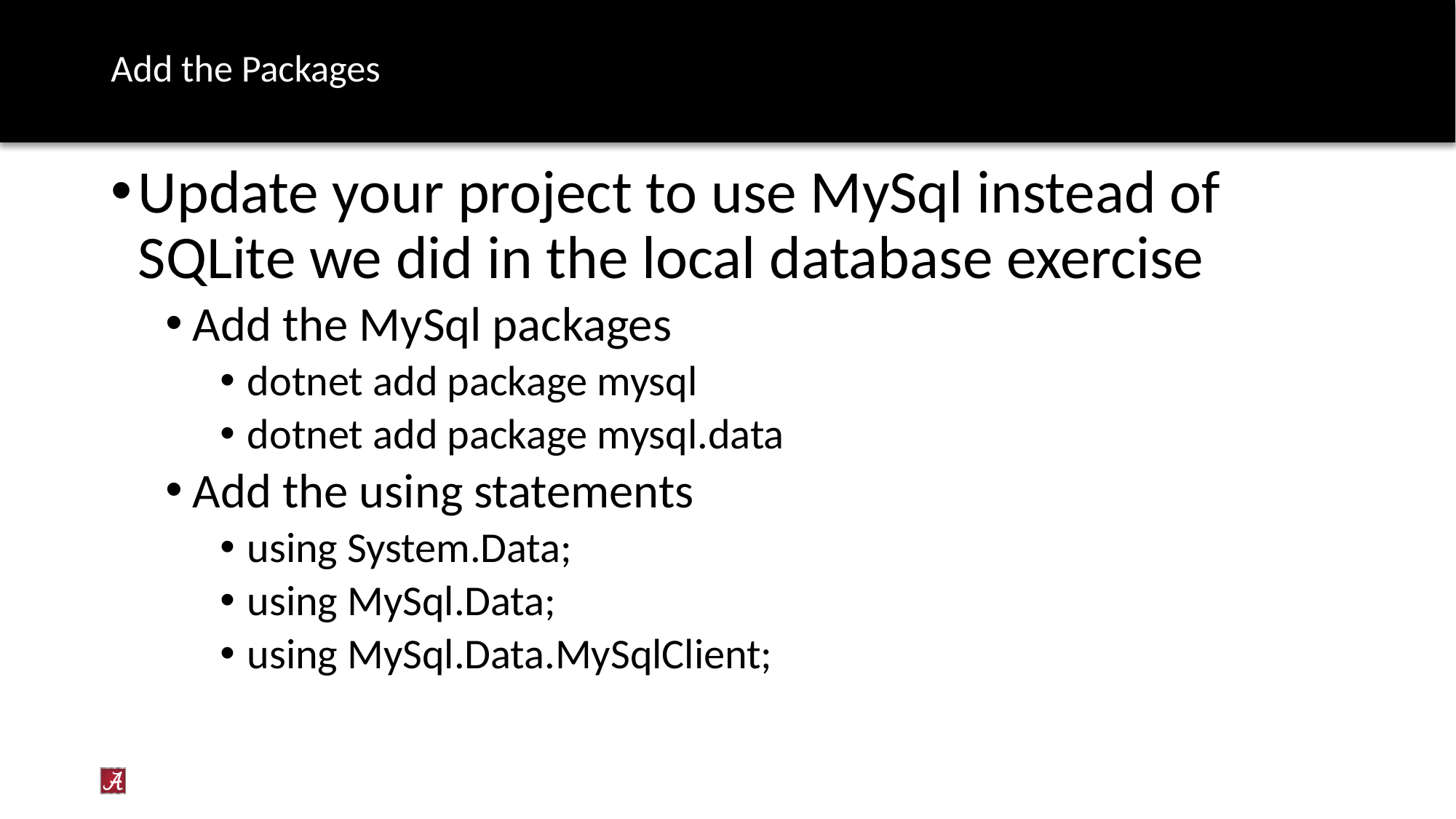

# Add the Packages
Update your project to use MySql instead of SQLite we did in the local database exercise
Add the MySql packages
dotnet add package mysql
dotnet add package mysql.data
Add the using statements
using System.Data;
using MySql.Data;
using MySql.Data.MySqlClient;